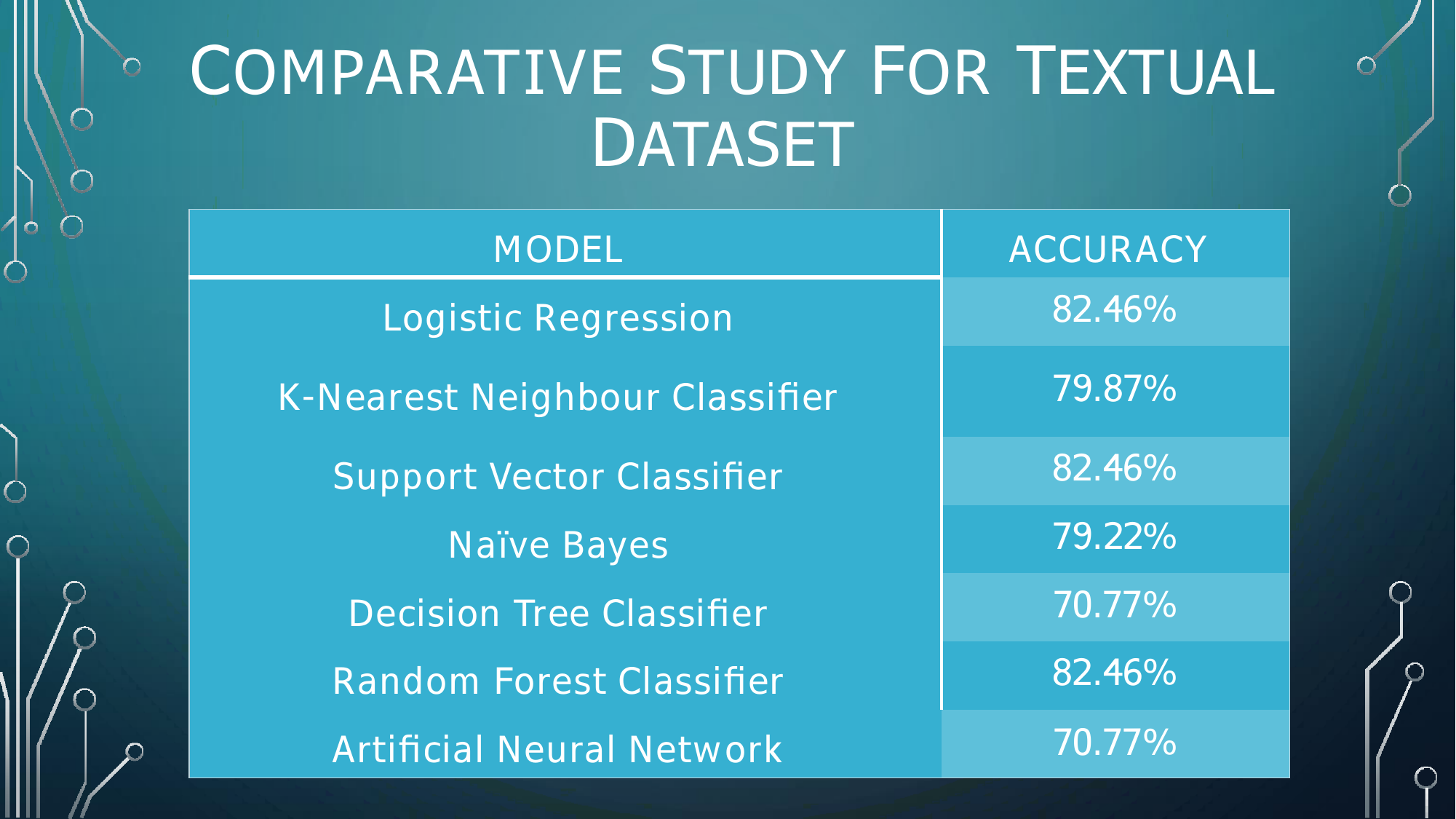

# COMPARATIVE STUDY FOR TEXTUAL  DATASET
| MODEL | ACCURACY |
| --- | --- |
| Logistic Regression | 82.46% |
| K-Nearest Neighbour Classifier | 79.87% |
| Support Vector Classifier | 82.46% |
| Naïve Bayes | 79.22% |
| Decision Tree Classifier | 70.77% |
| Random Forest Classifier | 82.46% |
| Artificial Neural Network | 70.77% |